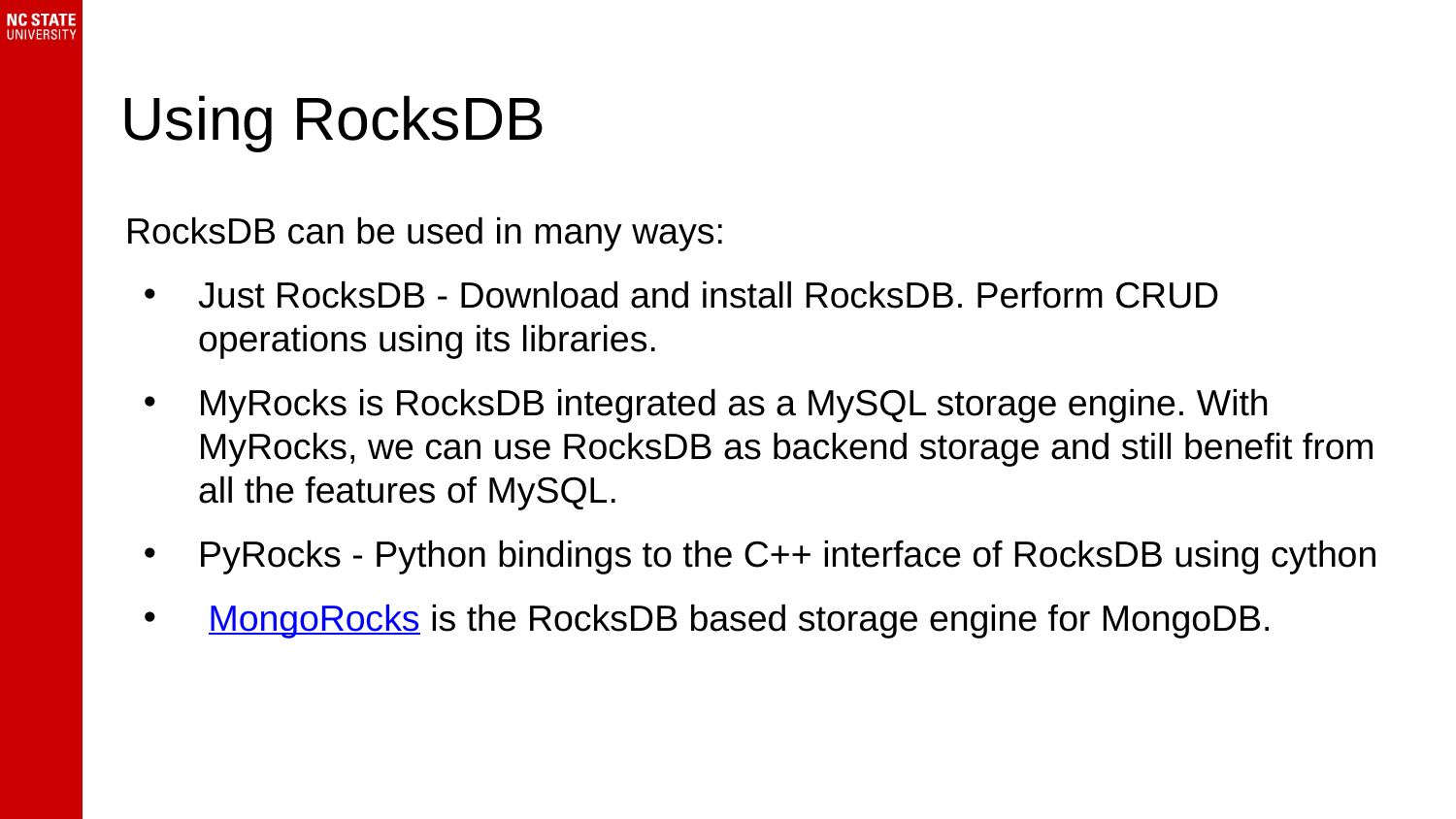

# Using RocksDB
RocksDB can be used in many ways:
Just RocksDB - Download and install RocksDB. Perform CRUD operations using its libraries.
MyRocks is RocksDB integrated as a MySQL storage engine. With MyRocks, we can use RocksDB as backend storage and still benefit from all the features of MySQL.
PyRocks - Python bindings to the C++ interface of RocksDB using cython
 MongoRocks is the RocksDB based storage engine for MongoDB.